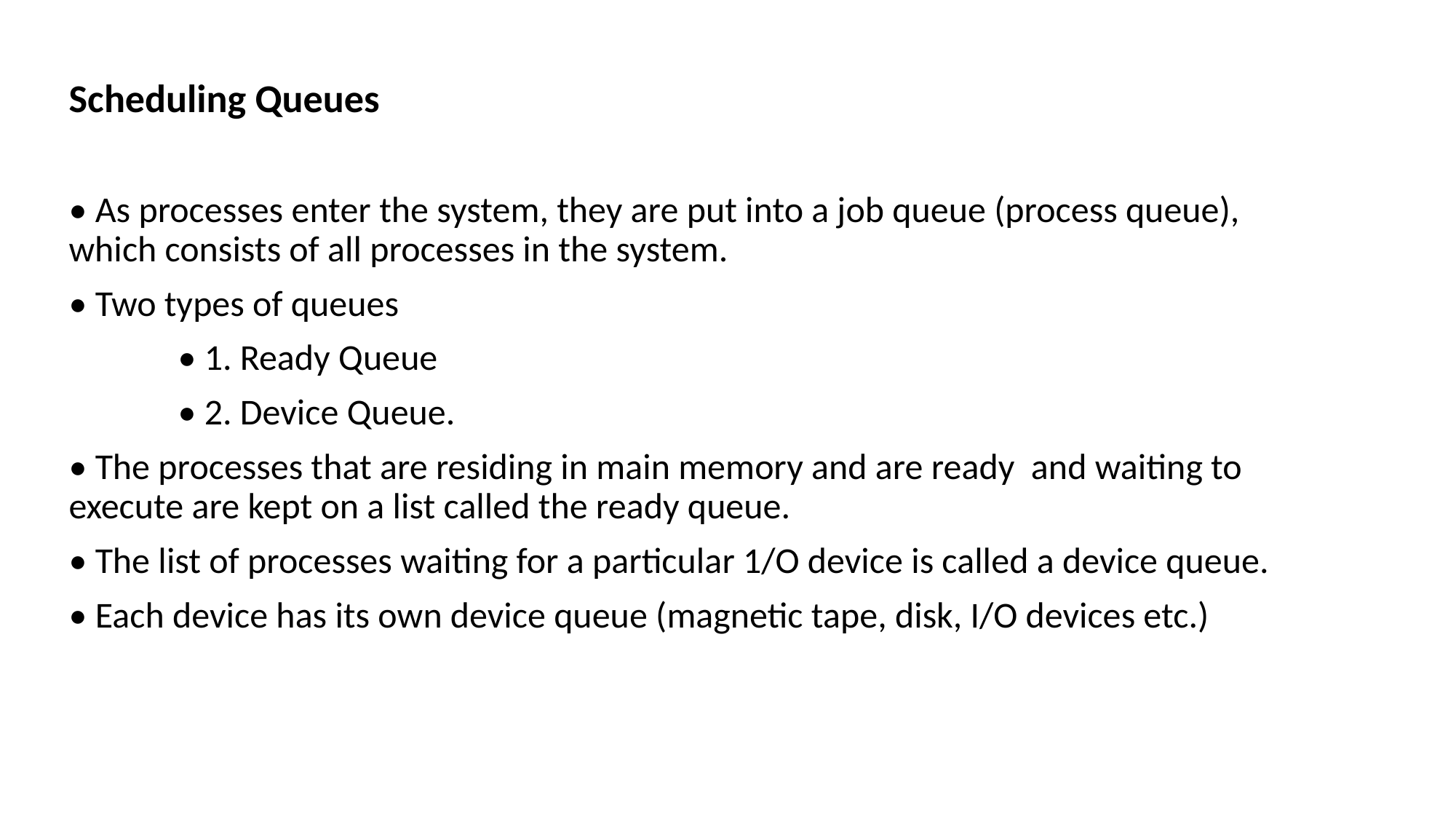

Scheduling Queues

• As processes enter the system, they are put into a job queue (process queue), which consists of all processes in the system.
• Two types of queues
	• 1. Ready Queue
	• 2. Device Queue.
• The processes that are residing in main memory and are ready  and waiting to execute are kept on a list called the ready queue.
• The list of processes waiting for a particular 1/O device is called a device queue.
• Each device has its own device queue (magnetic tape, disk, I/O devices etc.)